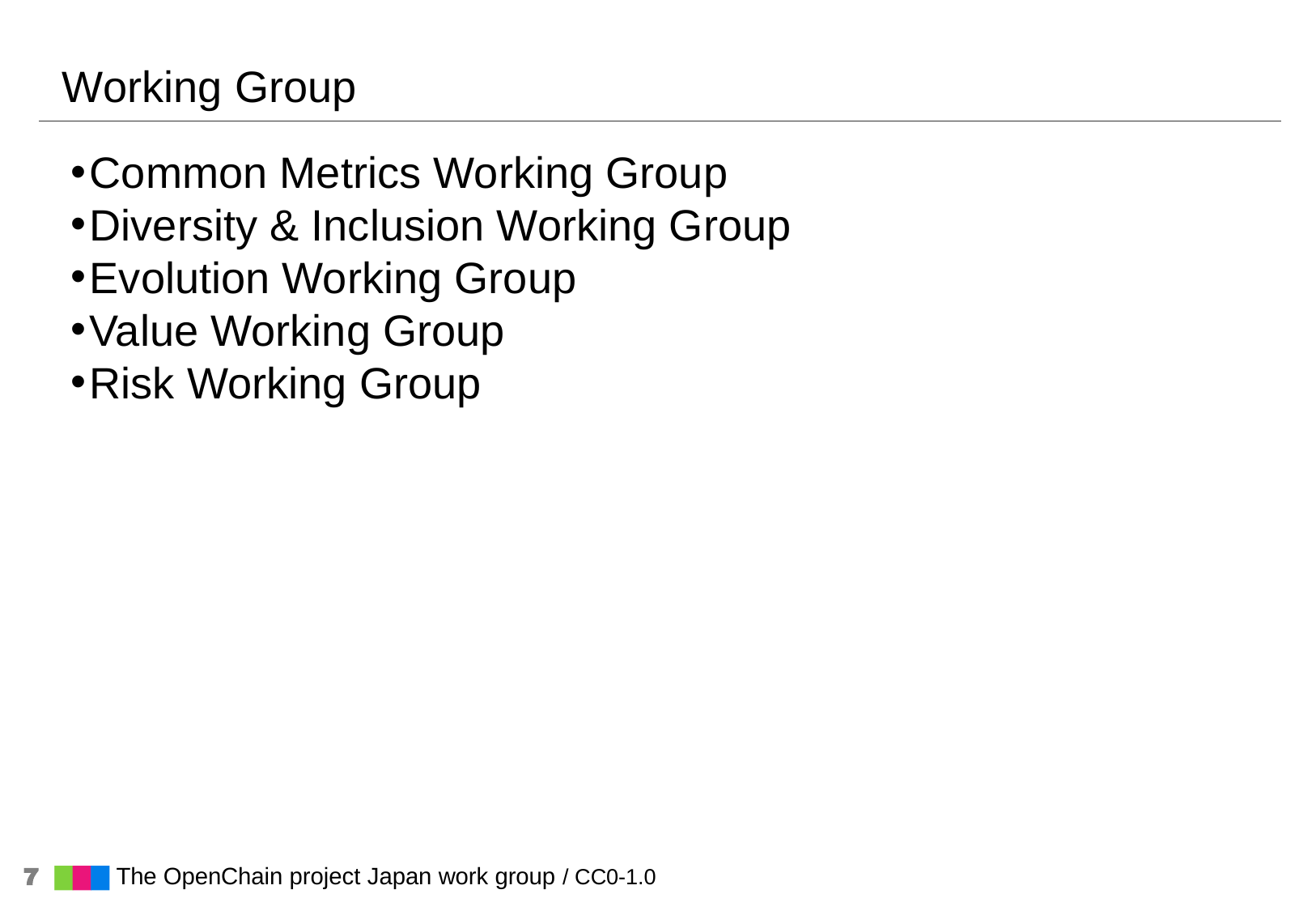

# Working Group
Common Metrics Working Group
Diversity & Inclusion Working Group
Evolution Working Group
Value Working Group
Risk Working Group